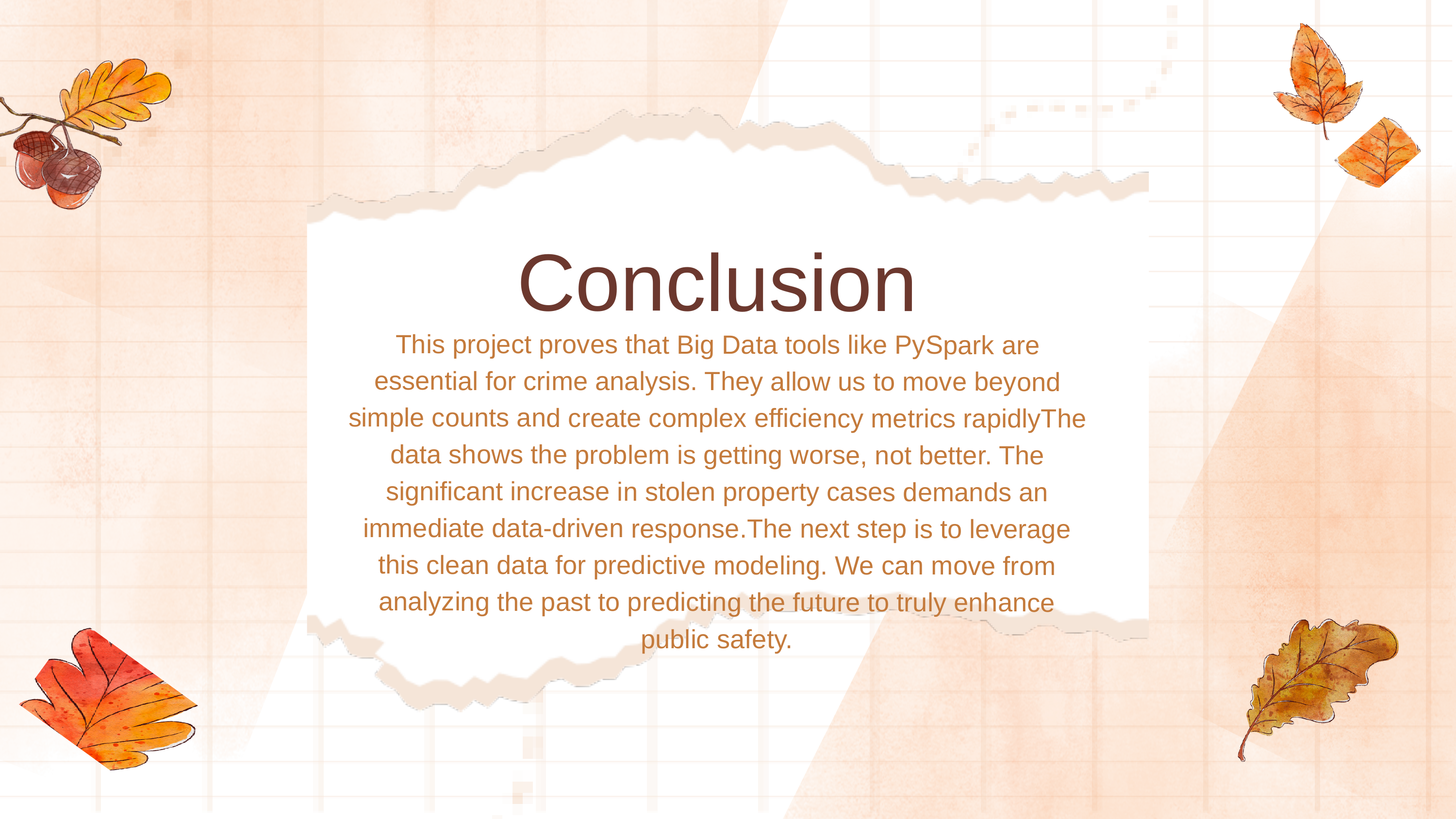

Conclusion

This project proves that Big Data tools like PySpark are essential for crime analysis. They allow us to move beyond simple counts and create complex efficiency metrics rapidlyThe data shows the problem is getting worse, not better. The significant increase in stolen property cases demands an immediate data-driven response.The next step is to leverage this clean data for predictive modeling. We can move from analyzing the past to predicting the future to truly enhance public safety.